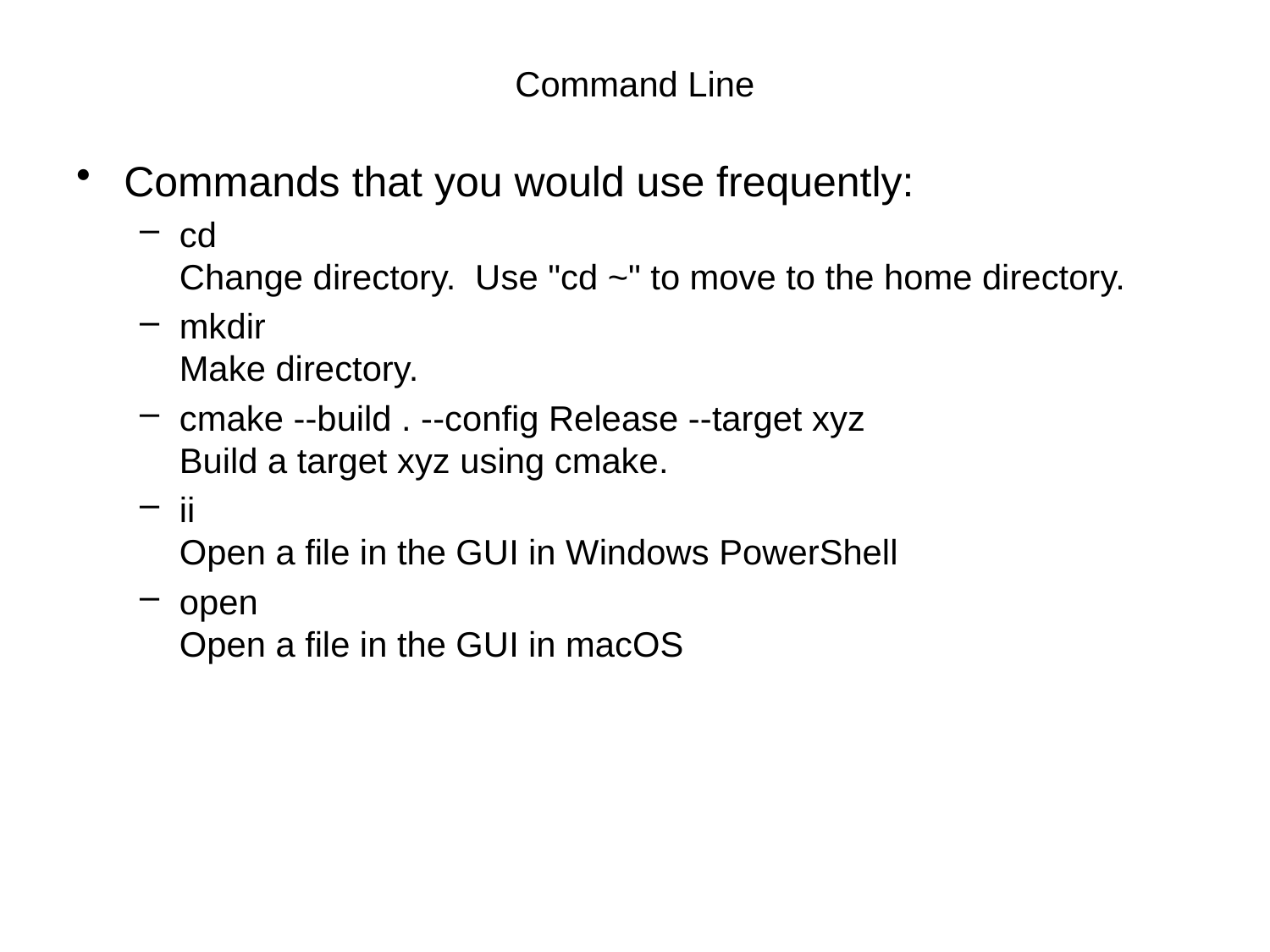

# Command Line
Commands that you would use frequently:
cd
Change directory.  Use "cd ~" to move to the home directory.
mkdir
Make directory.
cmake --build . --config Release --target xyz
Build a target xyz using cmake.
ii
Open a file in the GUI in Windows PowerShell
open
Open a file in the GUI in macOS